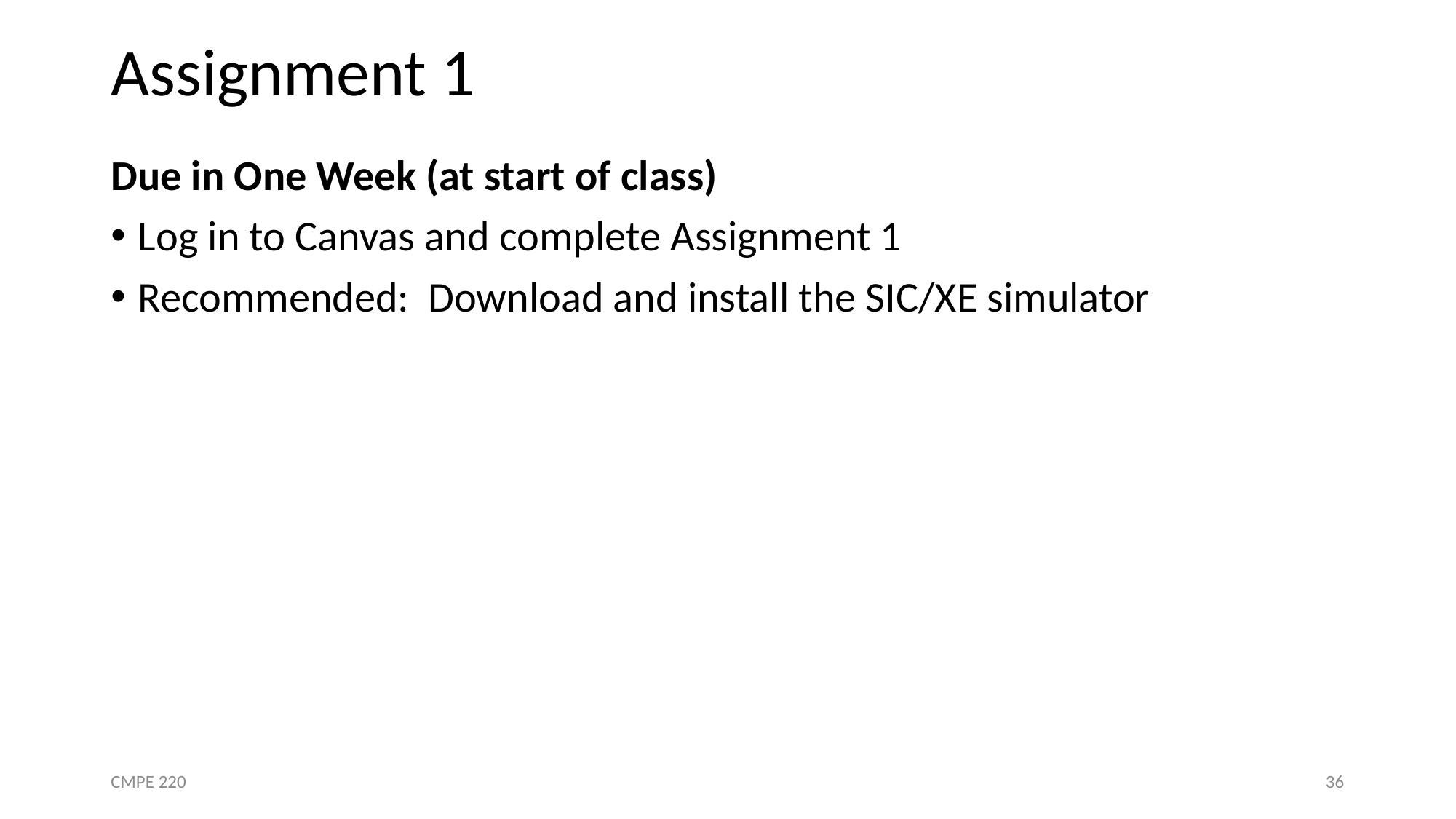

# Assignment 1
Due in One Week (at start of class)
Log in to Canvas and complete Assignment 1
Recommended:  Download and install the SIC/XE simulator
CMPE 220
36